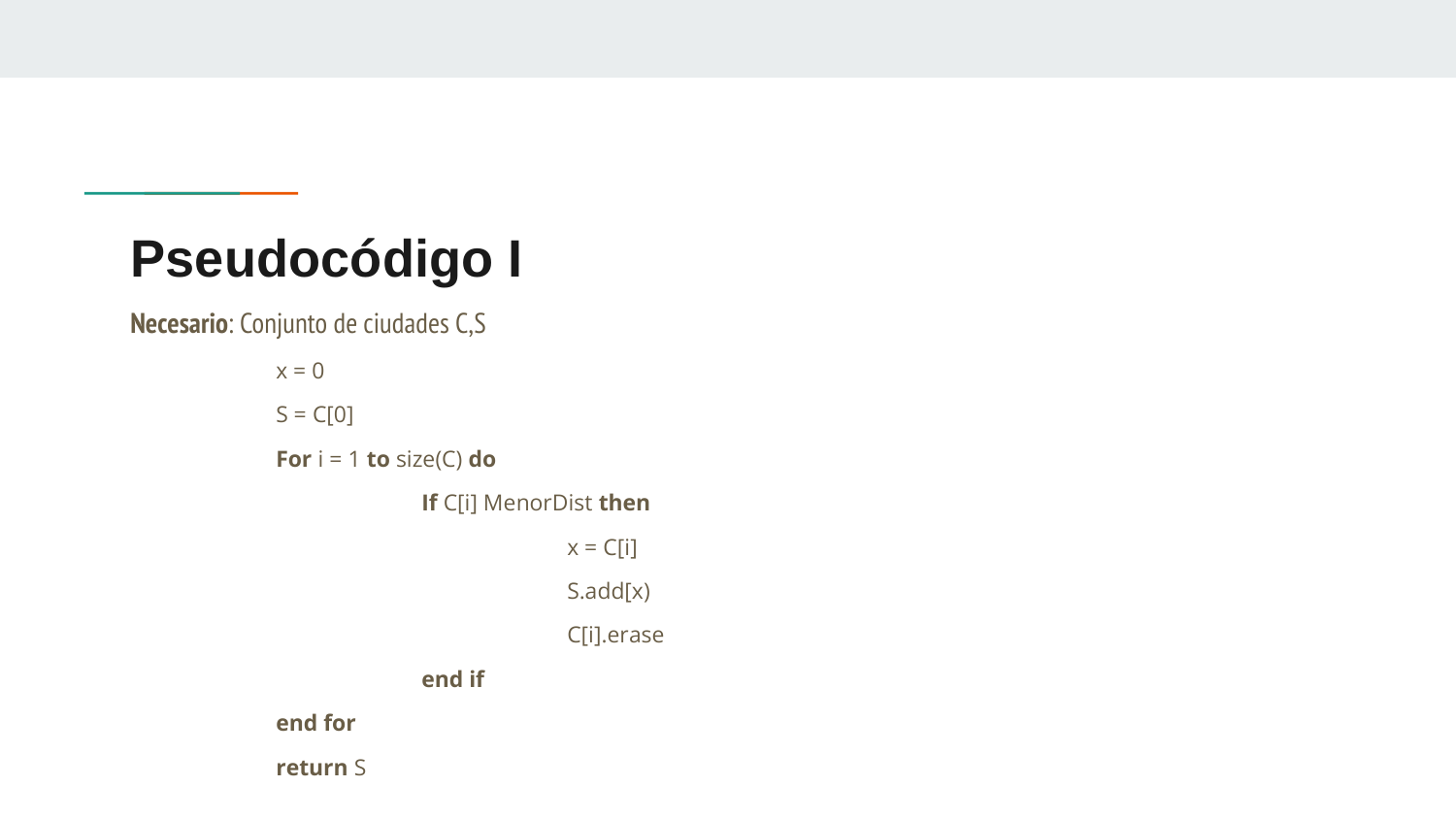

# Pseudocódigo I
Necesario: Conjunto de ciudades C,S
	x = 0
	S = C[0]
	For i = 1 to size(C) do
		If C[i] MenorDist then
			x = C[i]
			S.add[x)
			C[i].erase
		end if
	end for
	return S